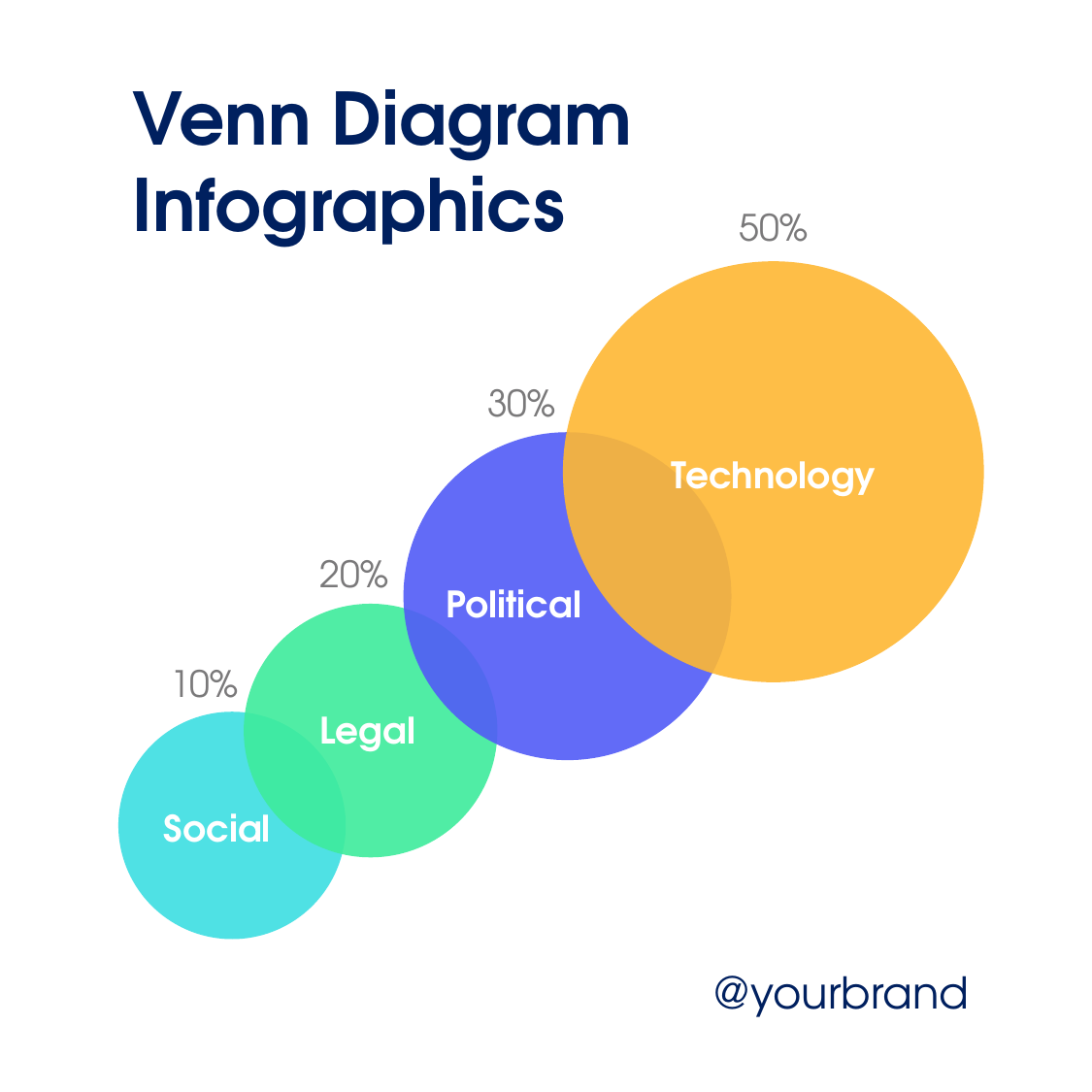

Venn Diagram
Infographics
50%

30%

Technology
20%
Political

10%
Legal

Social
@yourbrand